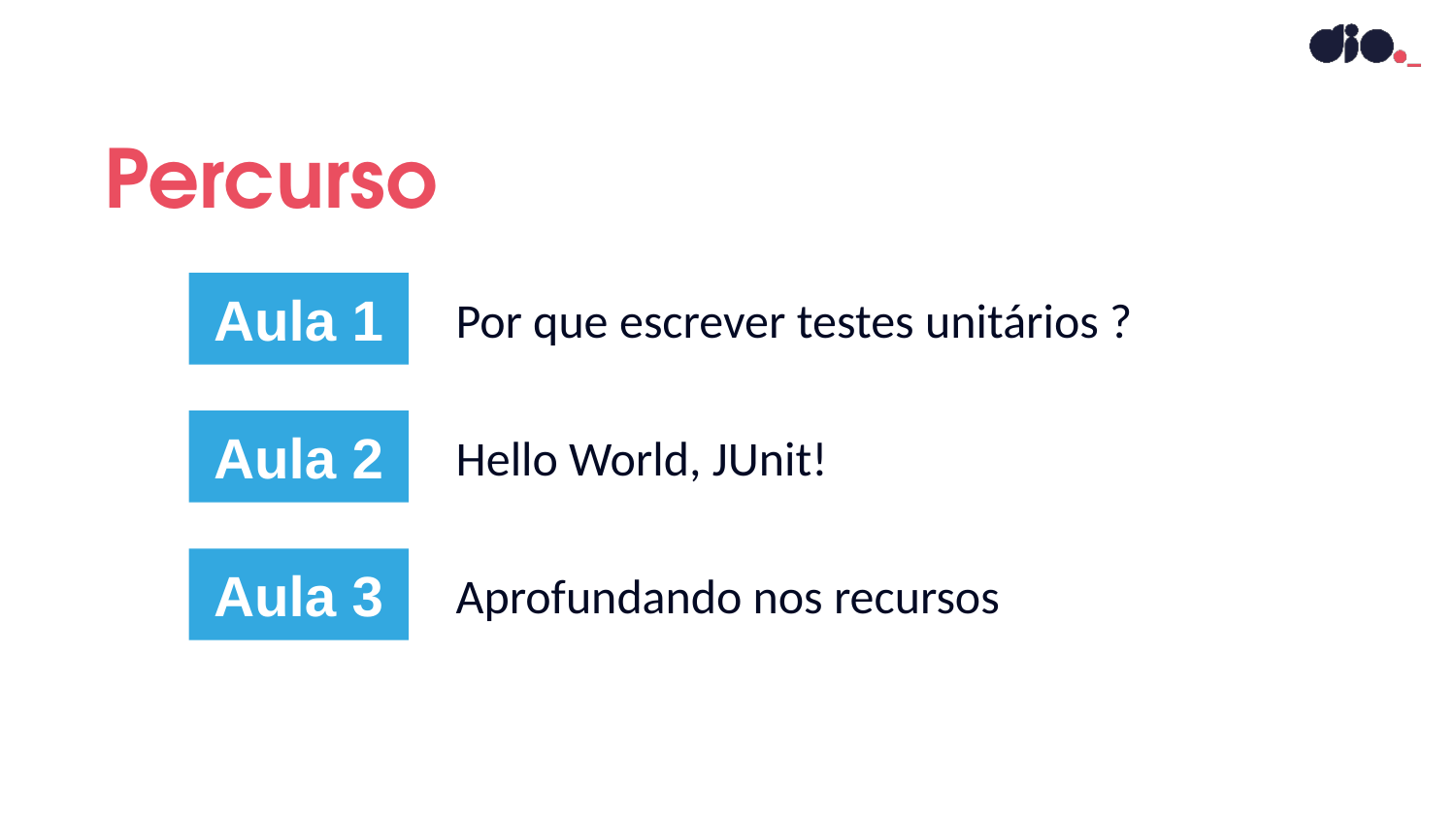

Percurso

Aula 1
Por que escrever testes unitários ?
Aula 2
Hello World, JUnit!
Aula 3
Aprofundando nos recursos